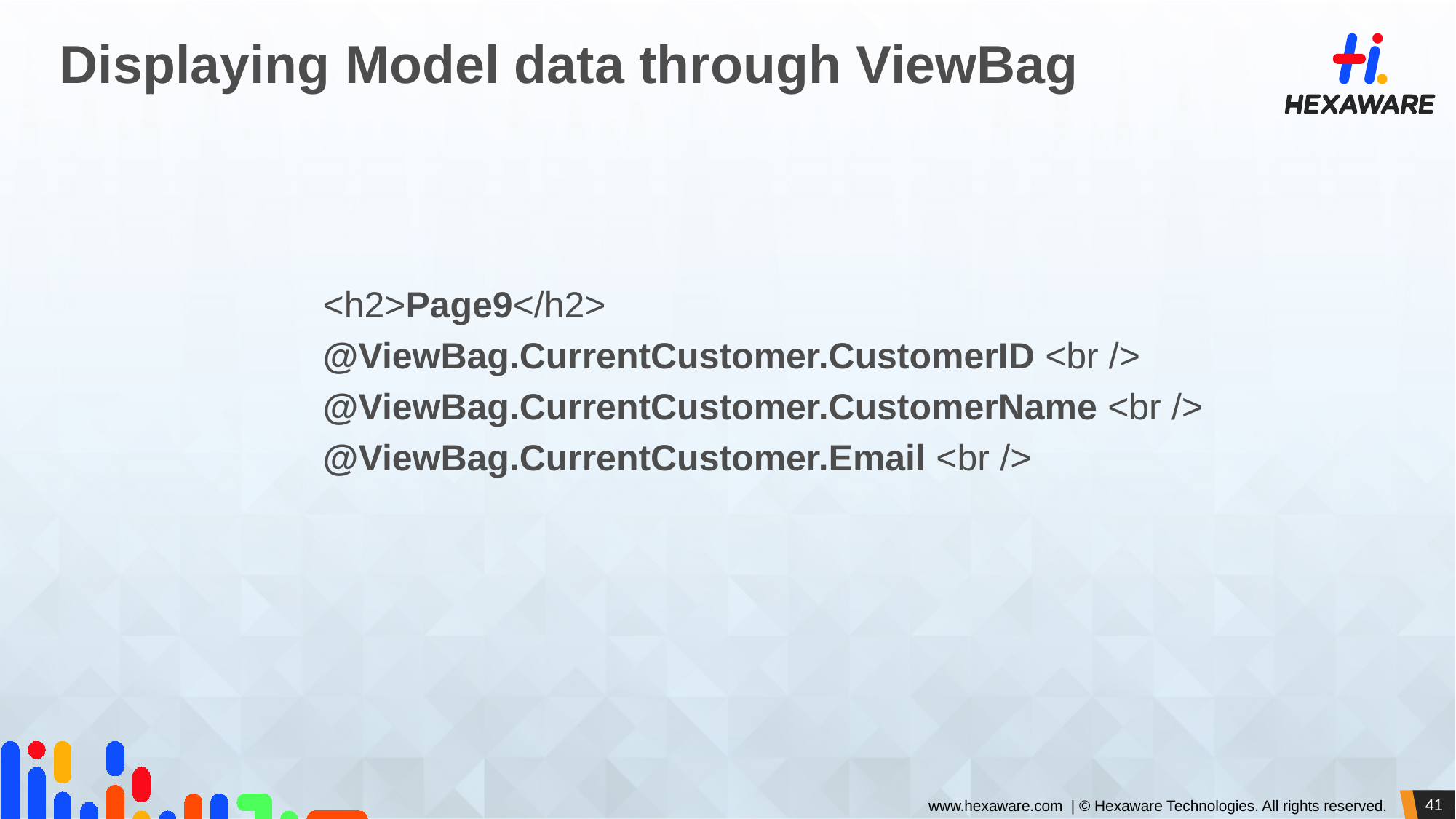

# Displaying Model data through ViewBag
<h2>Page9</h2>
@ViewBag.CurrentCustomer.CustomerID <br />
@ViewBag.CurrentCustomer.CustomerName <br />
@ViewBag.CurrentCustomer.Email <br />